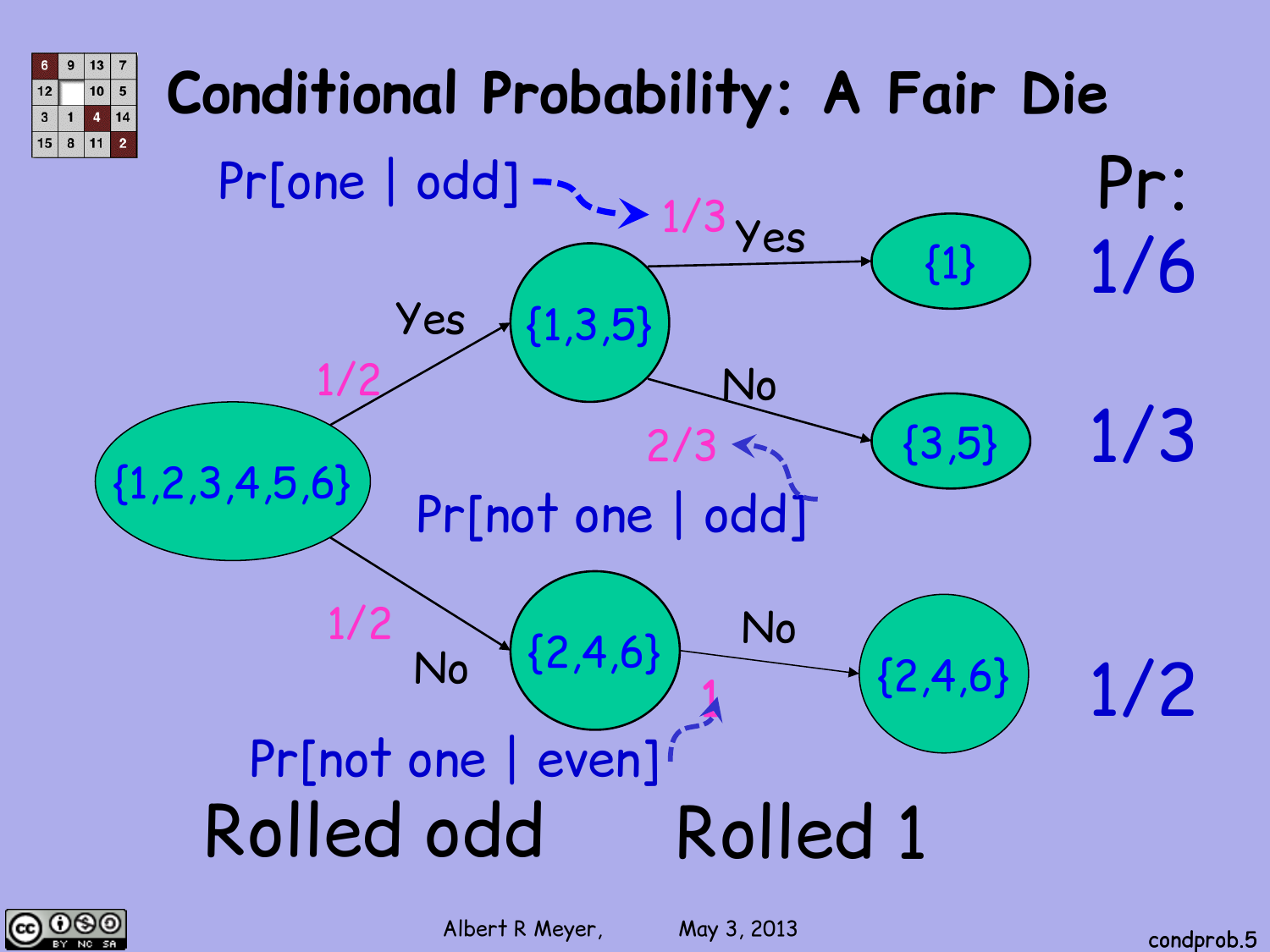

Conditional Probability: A Fair Die
Pr:
1/6

1/3

1/2
Pr[one | odd]
1/3
Yes
{1}
No
{3,5}
2/3
{1,3,5}
Yes
1/2
{1,2,3,4,5,6}
{2,4,6}
1/2
No
Pr[not one | odd]
No
{2,4,6}
1
  Pr[not one | even]
Rolled odd
Rolled 1
condprob.5
condprob.5